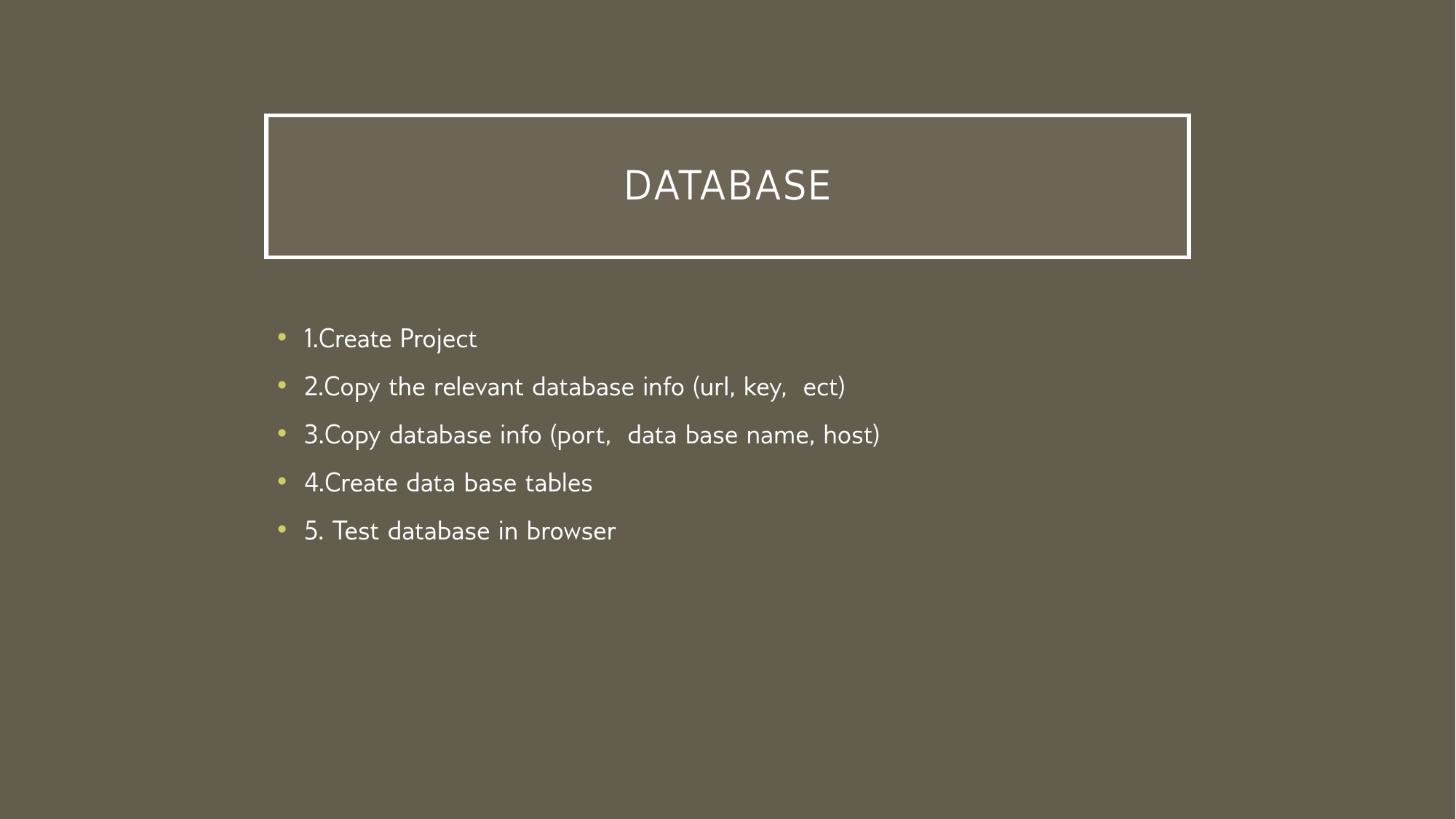

# database
1.Create Project
2.Copy the relevant database info (url, key,  ect)
3.Copy database info (port,  data base name, host)
4.Create data base tables
5. Test database in browser